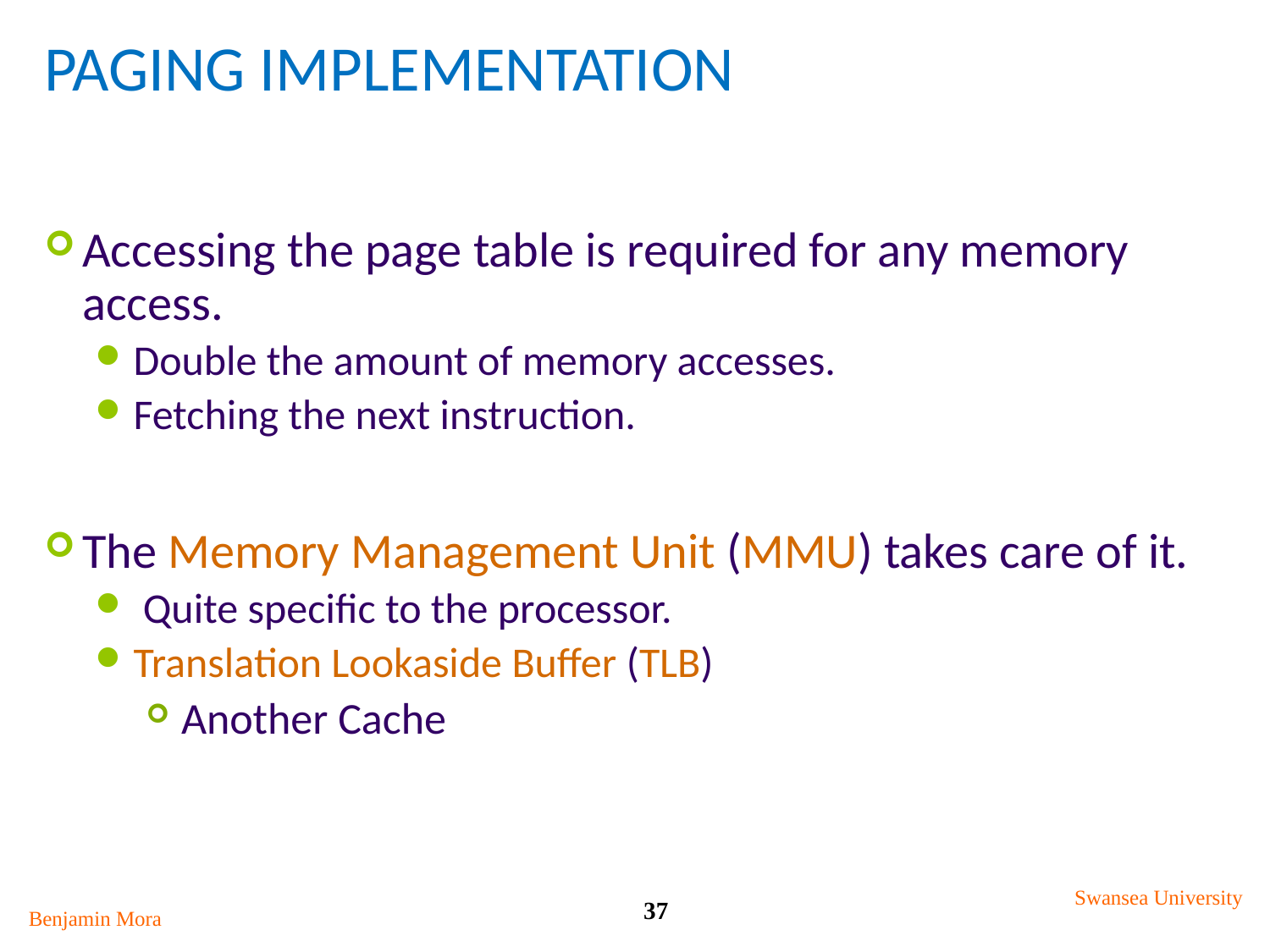

# Paging Implementation

Accessing the page table is required for any memory access.
Double the amount of memory accesses.
Fetching the next instruction.

The Memory Management Unit (MMU) takes care of it.
 Quite specific to the processor.
Translation Lookaside Buffer (TLB)
 Another Cache
Swansea University
37
Benjamin Mora